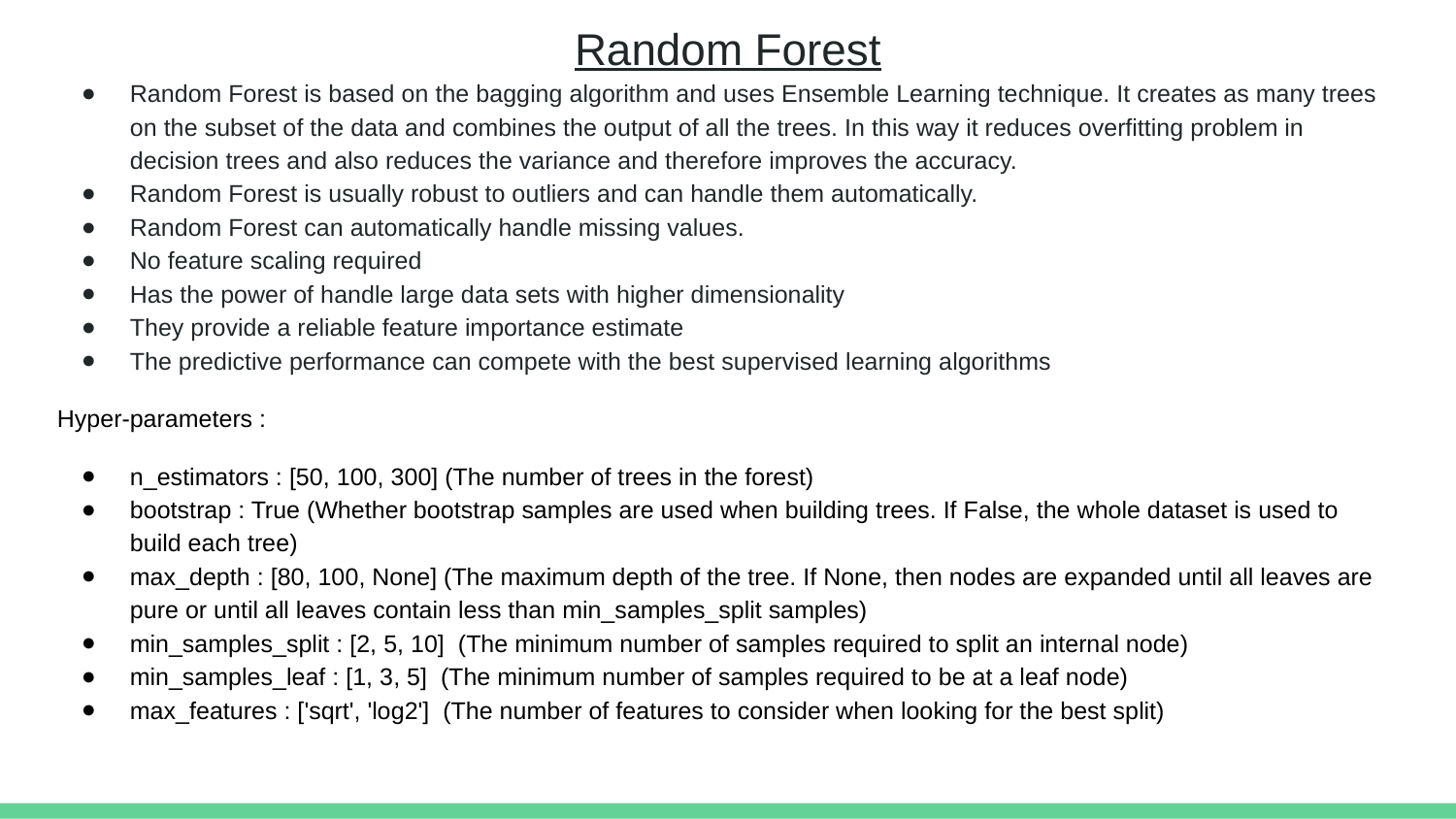

Random Forest
Random Forest is based on the bagging algorithm and uses Ensemble Learning technique. It creates as many trees on the subset of the data and combines the output of all the trees. In this way it reduces overfitting problem in decision trees and also reduces the variance and therefore improves the accuracy.
Random Forest is usually robust to outliers and can handle them automatically.
Random Forest can automatically handle missing values.
No feature scaling required
Has the power of handle large data sets with higher dimensionality
They provide a reliable feature importance estimate
The predictive performance can compete with the best supervised learning algorithms
Hyper-parameters :
n_estimators : [50, 100, 300] (The number of trees in the forest)
bootstrap : True (Whether bootstrap samples are used when building trees. If False, the whole dataset is used to build each tree)
max_depth : [80, 100, None] (The maximum depth of the tree. If None, then nodes are expanded until all leaves are pure or until all leaves contain less than min_samples_split samples)
min_samples_split : [2, 5, 10]  (The minimum number of samples required to split an internal node)
min_samples_leaf : [1, 3, 5]  (The minimum number of samples required to be at a leaf node)
max_features : ['sqrt', 'log2']  (The number of features to consider when looking for the best split)